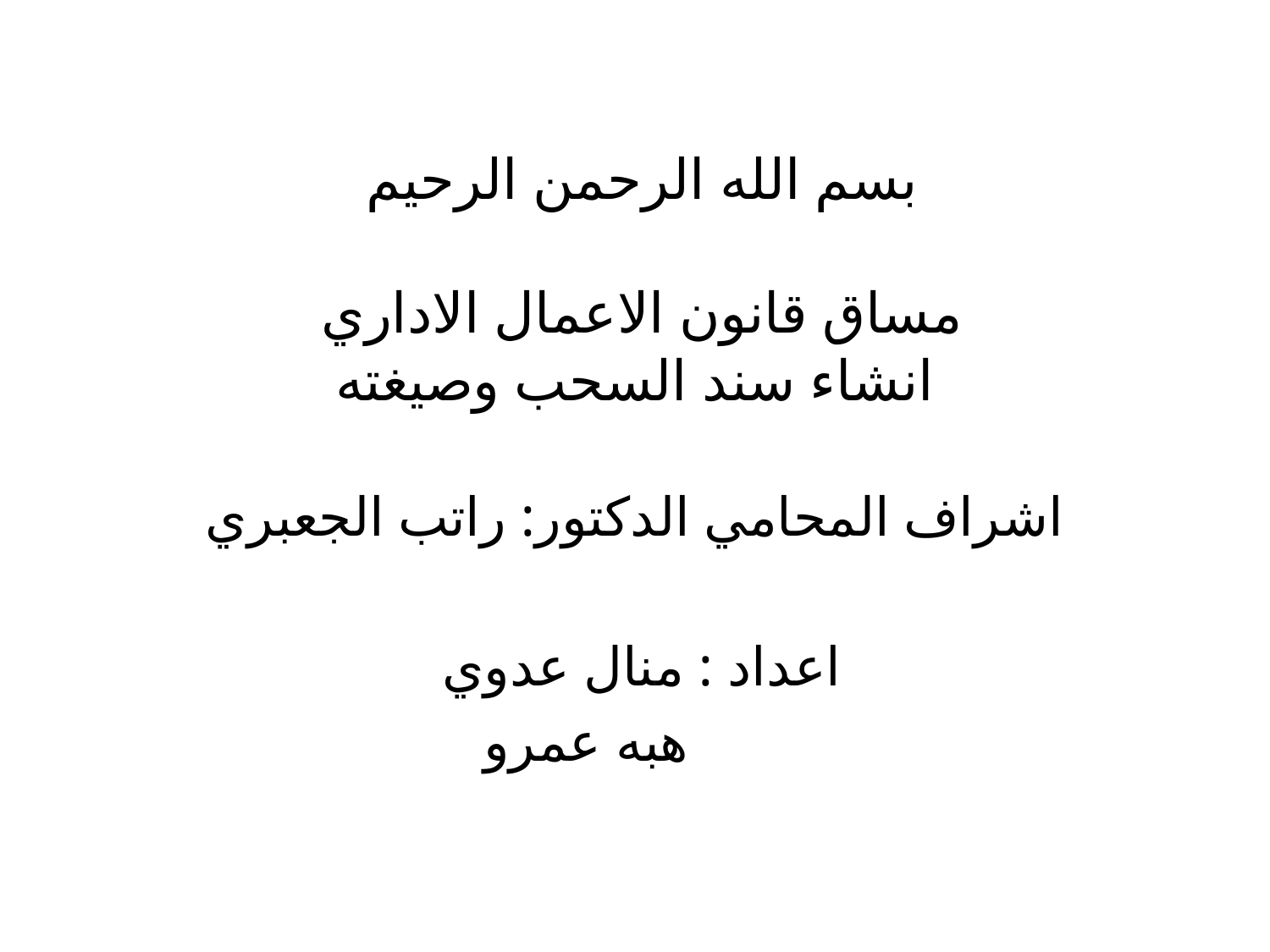

# بسم الله الرحمن الرحيم مساق قانون الاعمال الاداري انشاء سند السحب وصيغته
اشراف المحامي الدكتور: راتب الجعبري

اعداد : منال عدوي
        هبه عمرو